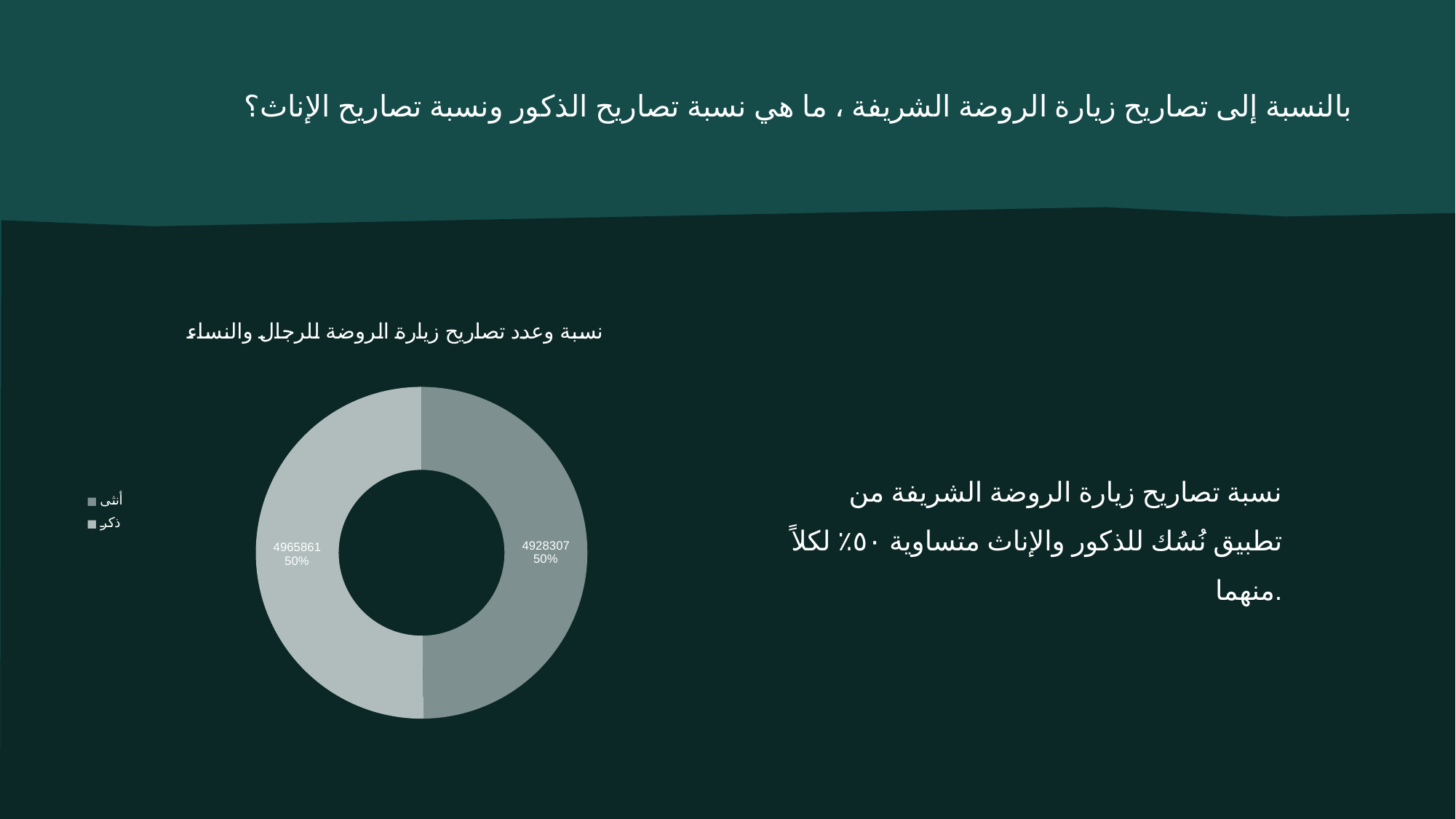

# بالنسبة إلى تصاريح زيارة الروضة الشريفة ، ما هي نسبة تصاريح الذكور ونسبة تصاريح الإناث؟

### Chart: نسبة وعدد تصاريح زيارة الروضة للرجال والنساء

| Category | الإجمالي |
|---|---|
| أنثى | 4928307.0 |
| ذكر | 4965861.0 |
نسبة تصاريح زيارة الروضة الشريفة من تطبيق نُسُك للذكور والإناث متساوية ٥٠٪ لكلاً منهما.